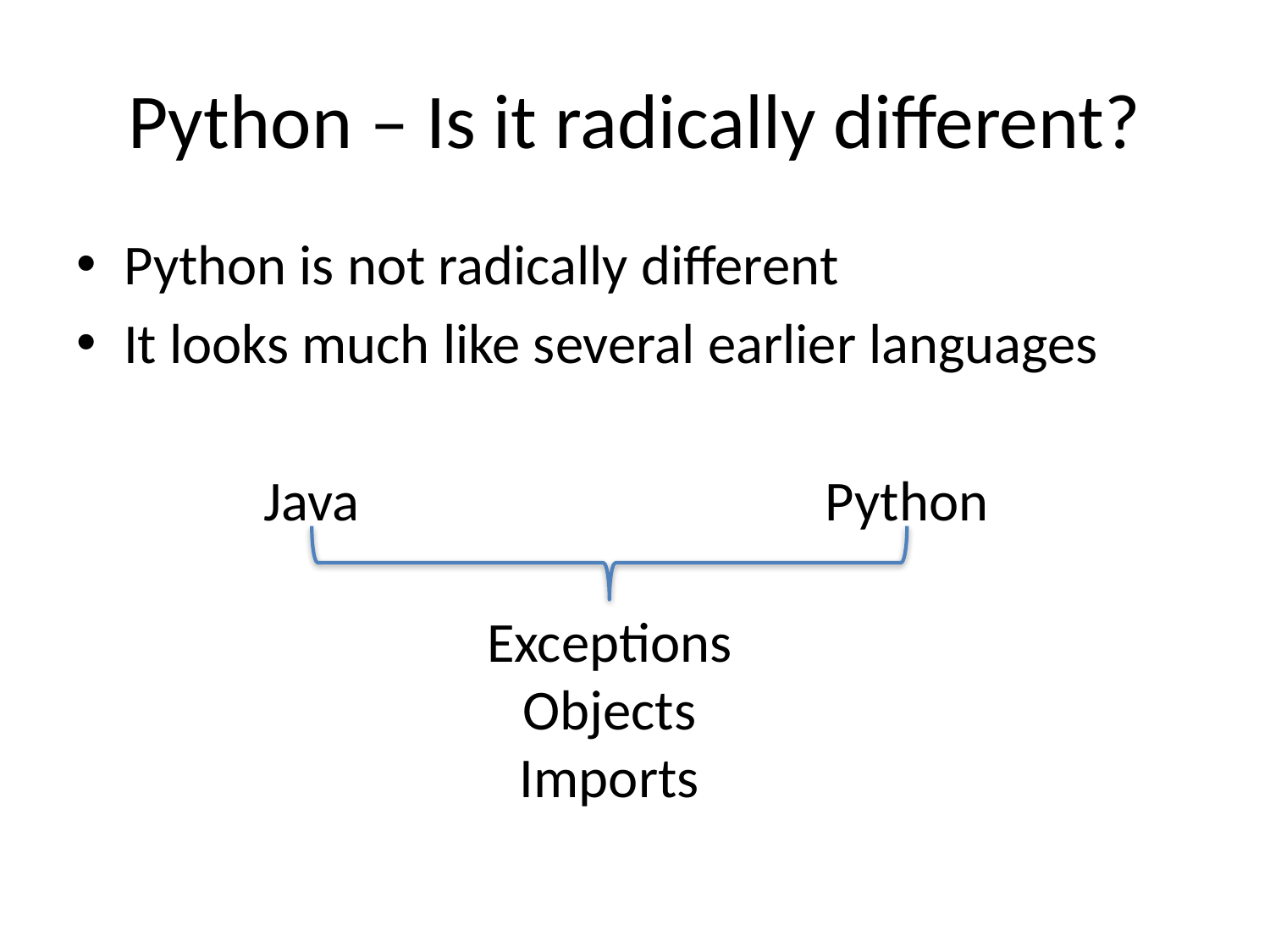

# Python – Is it radically different?
Python is not radically different
It looks much like several earlier languages

Java
Python
Exceptions
Objects
Imports